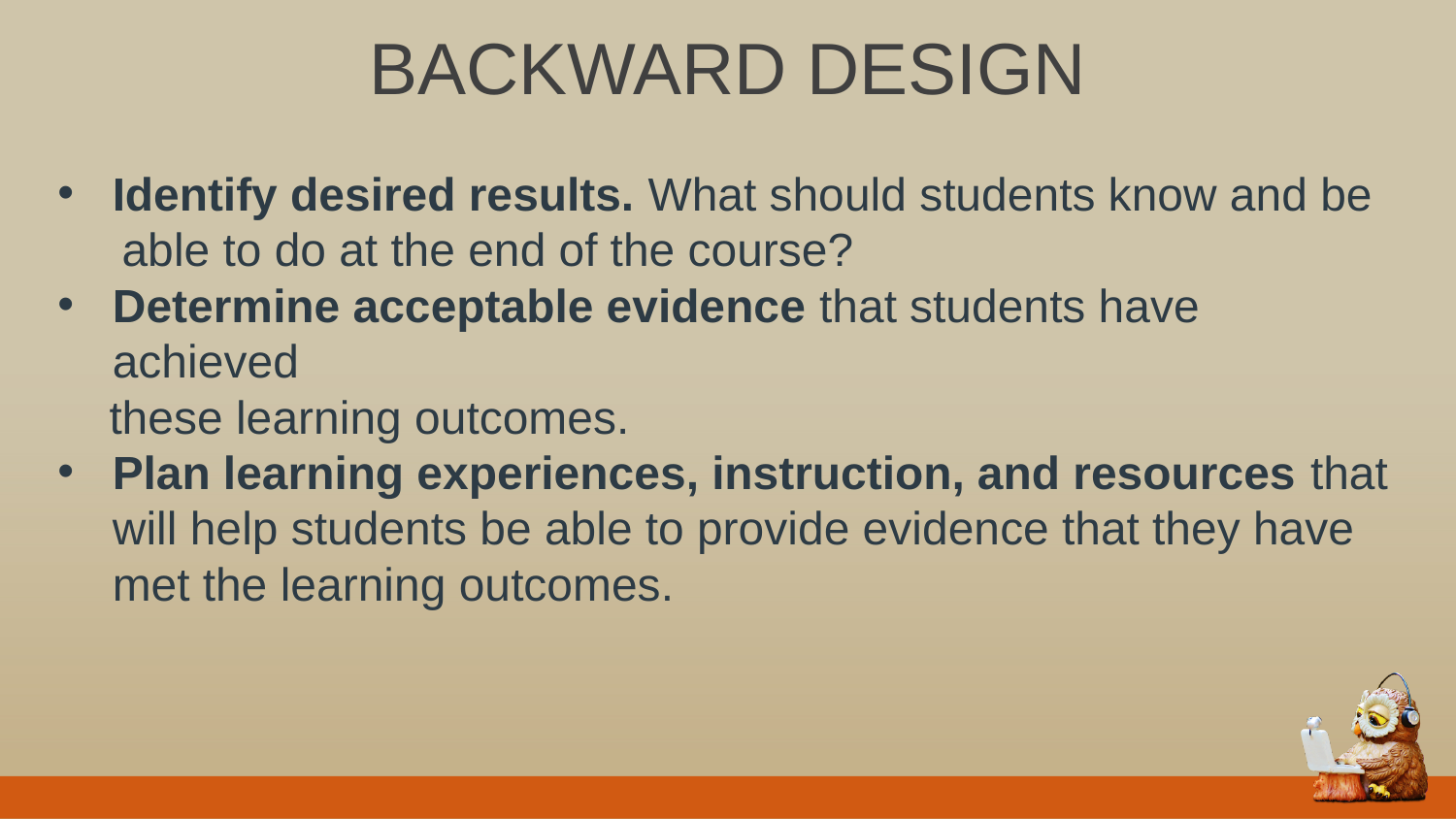

BACKWARD DESIGN
Identify desired results. What should students know and be
     able to do at the end of the course?
Determine acceptable evidence that students have achieved
    these learning outcomes.
Plan learning experiences, instruction, and resources that will help students be able to provide evidence that they have met the learning outcomes.